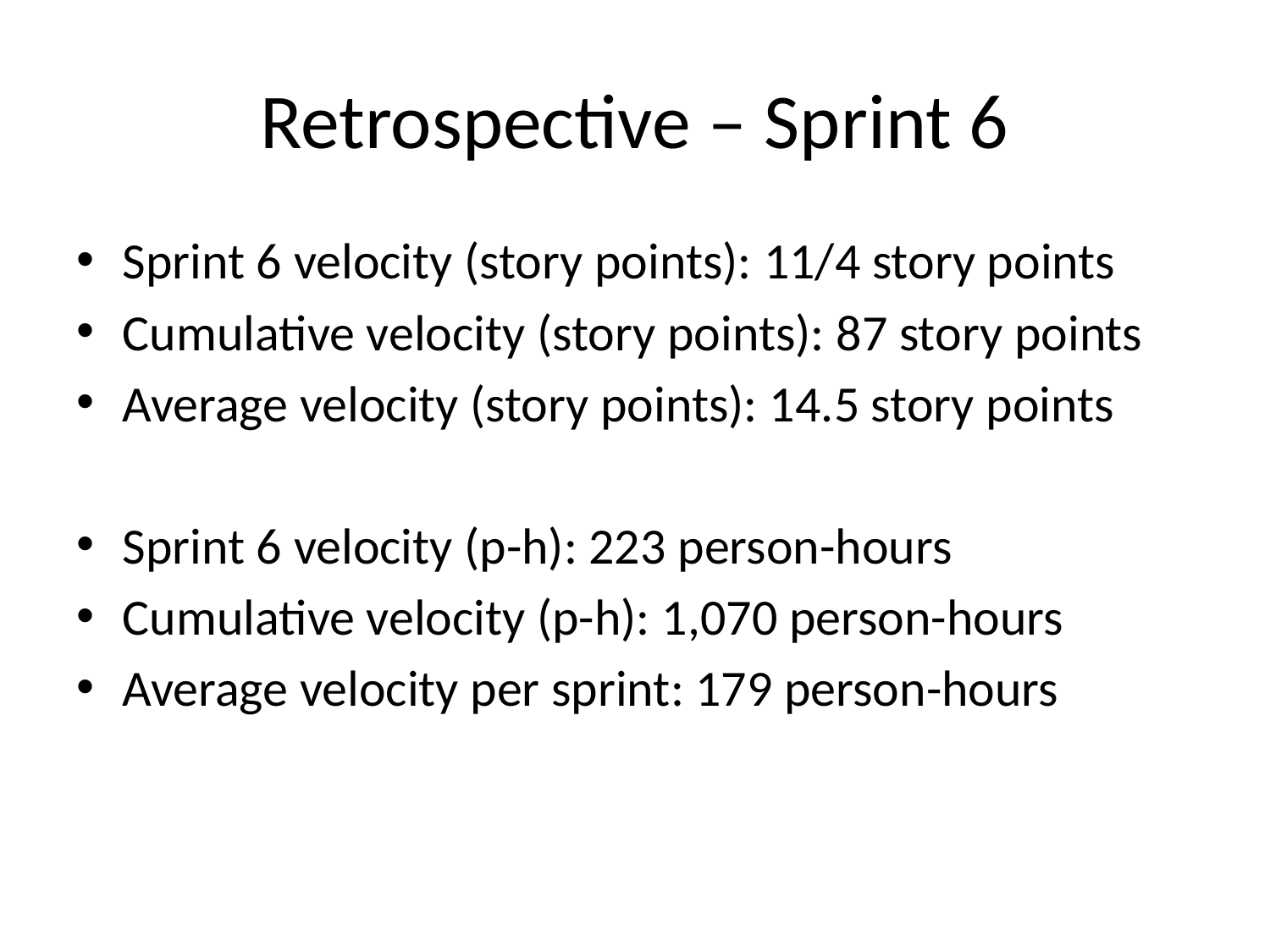

# Retrospective – Sprint 6
Sprint 6 velocity (story points): 11/4 story points
Cumulative velocity (story points): 87 story points
Average velocity (story points): 14.5 story points

Sprint 6 velocity (p-h): 223 person-hours
Cumulative velocity (p-h): 1,070 person-hours
Average velocity per sprint: 179 person-hours